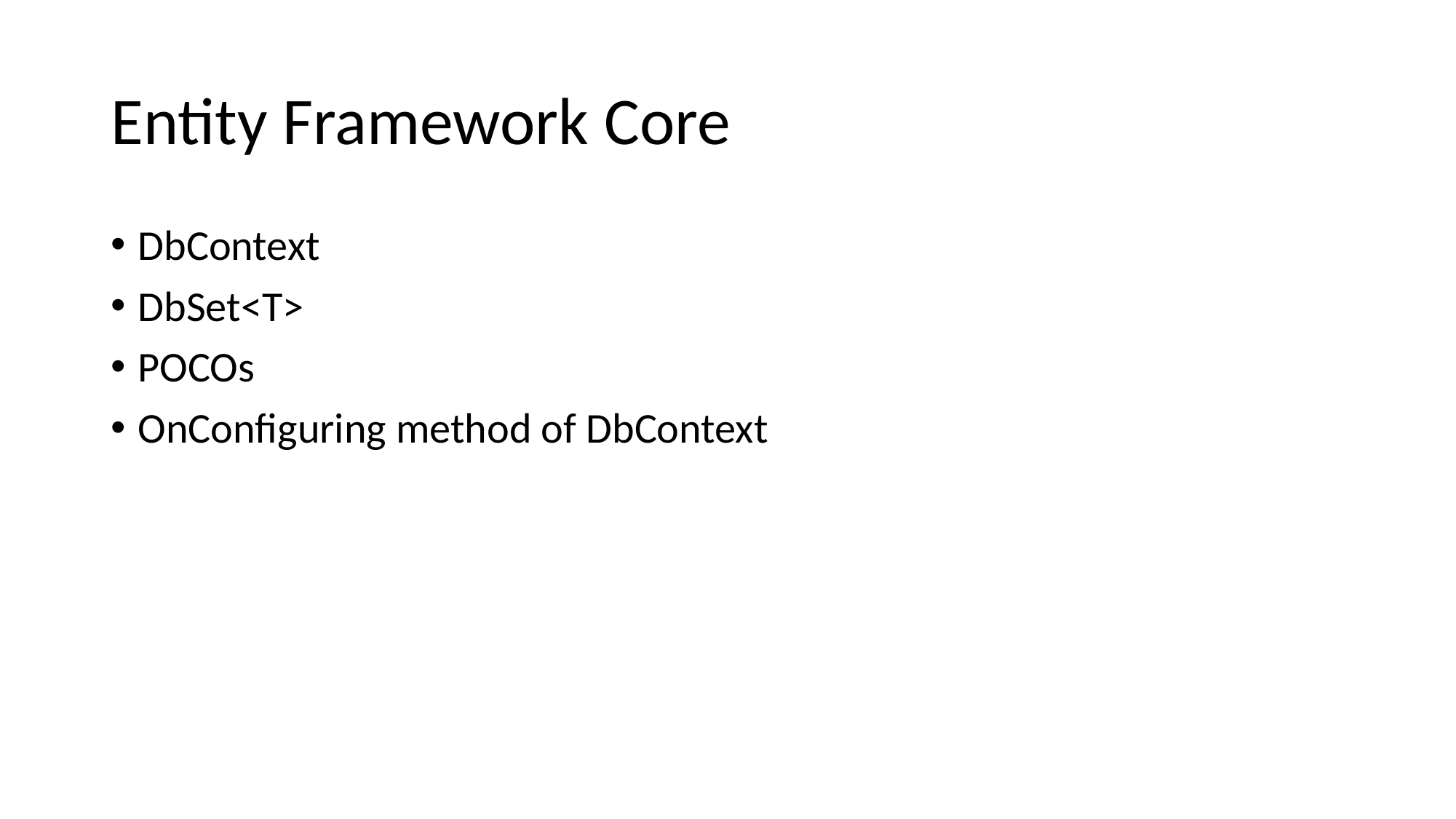

# Entity Framework Core
DbContext
DbSet<T>
POCOs
OnConfiguring method of DbContext